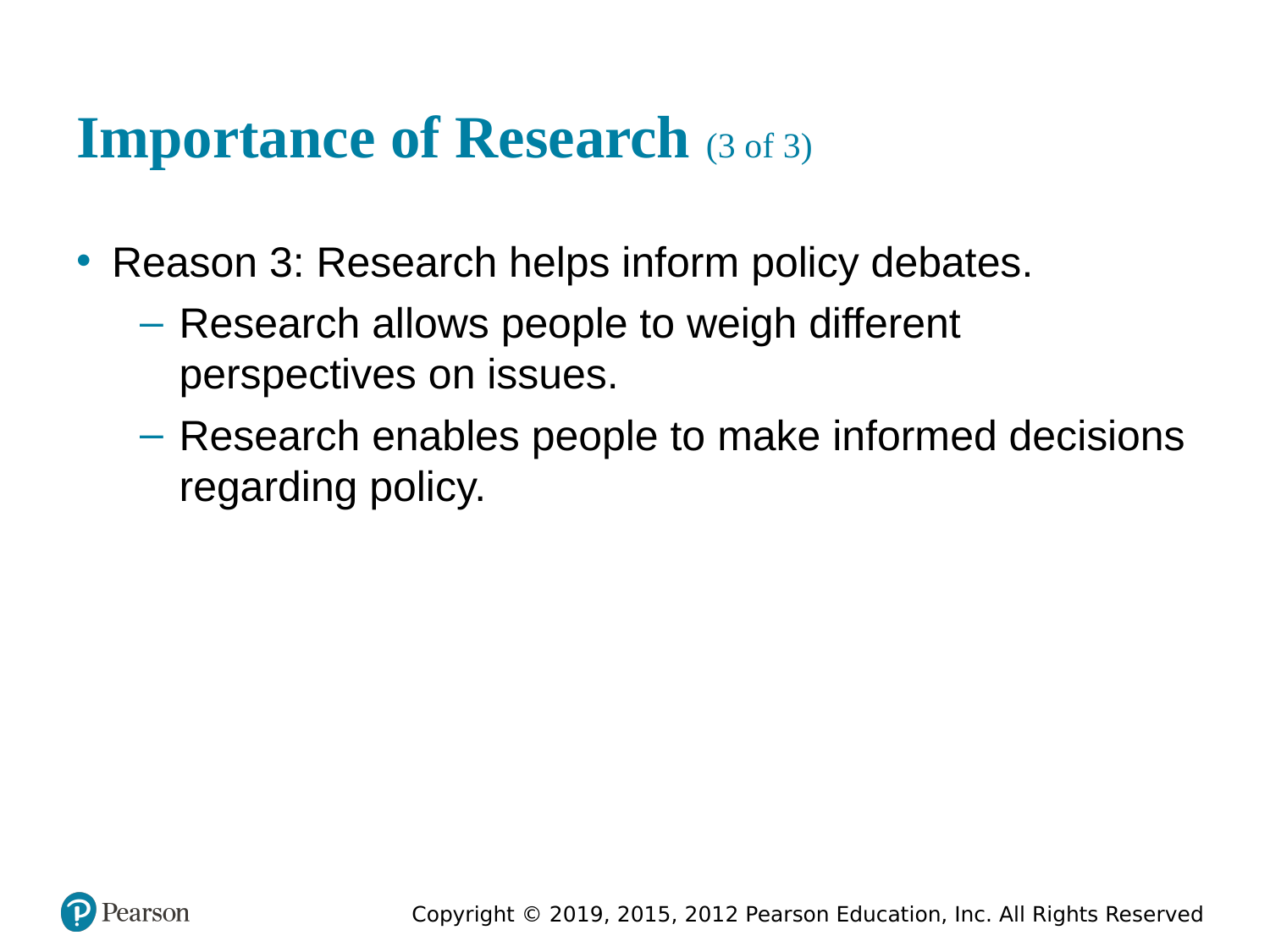

# Importance of Research (3 of 3)
Reason 3: Research helps inform policy debates.
Research allows people to weigh different perspectives on issues.
Research enables people to make informed decisions regarding policy.